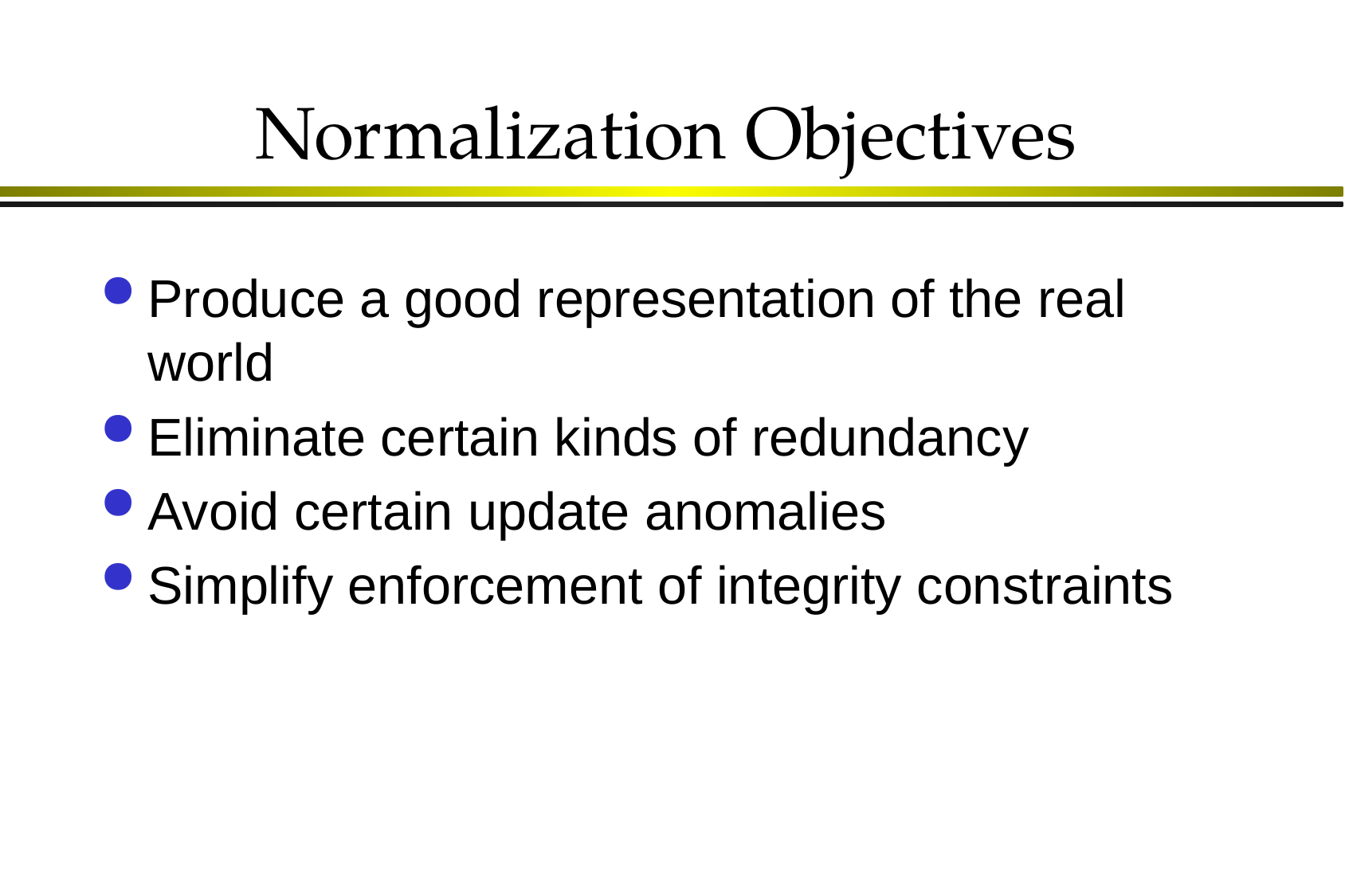

# Normalization Objectives
Produce a good representation of the real world
Eliminate certain kinds of redundancy
Avoid certain update anomalies
Simplify enforcement of integrity constraints